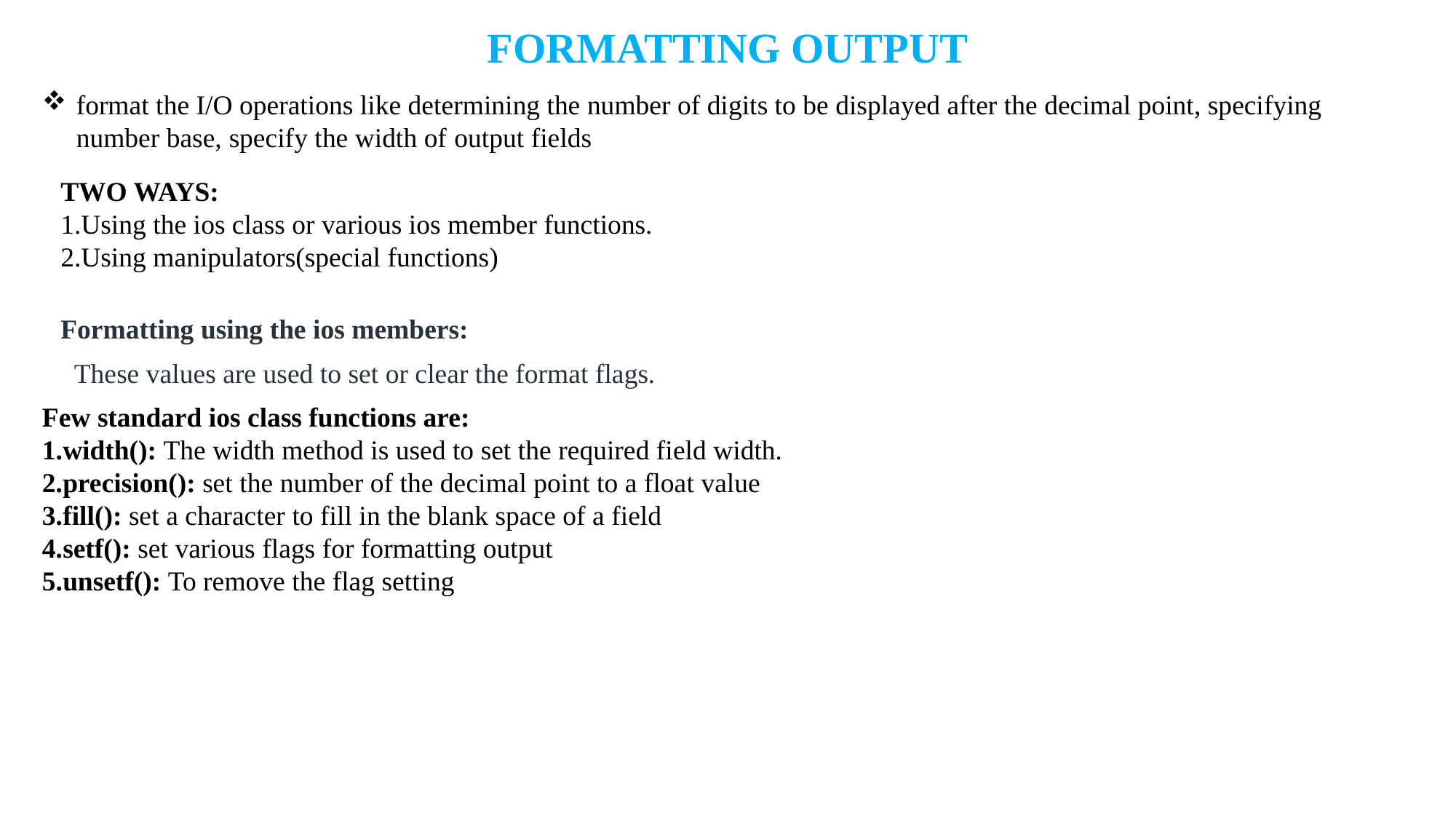

# FORMATTING OUTPUT

format the I/O operations like determining the number of digits to be displayed after the decimal point, specifying number base, specify the width of output fields
TWO WAYS:
Using the ios class or various ios member functions.
Using manipulators(special functions)
Formatting using the ios members:
These values are used to set or clear the format flags.
Few standard ios class functions are:
width(): The width method is used to set the required field width.
precision(): set the number of the decimal point to a float value
fill(): set a character to fill in the blank space of a field
setf(): set various flags for formatting output
unsetf(): To remove the flag setting